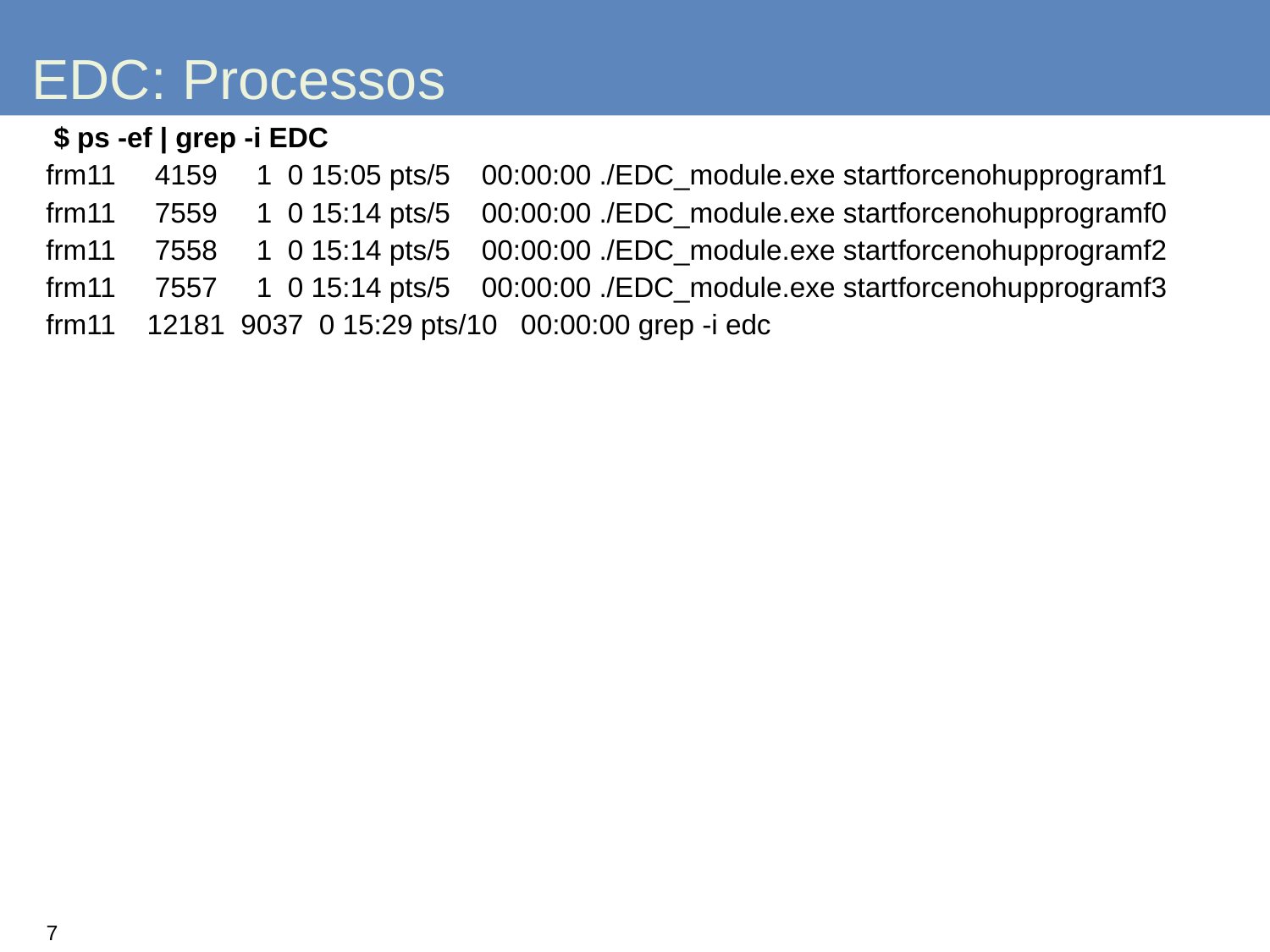

# EDC: Processos
 $ ps -ef | grep -i EDC
frm11     4159     1  0 15:05 pts/5    00:00:00 ./EDC_module.exe startforcenohupprogramf1
frm11     7559     1  0 15:14 pts/5    00:00:00 ./EDC_module.exe startforcenohupprogramf0
frm11     7558     1  0 15:14 pts/5    00:00:00 ./EDC_module.exe startforcenohupprogramf2
frm11     7557     1  0 15:14 pts/5    00:00:00 ./EDC_module.exe startforcenohupprogramf3
frm11    12181  9037  0 15:29 pts/10   00:00:00 grep -i edc
7